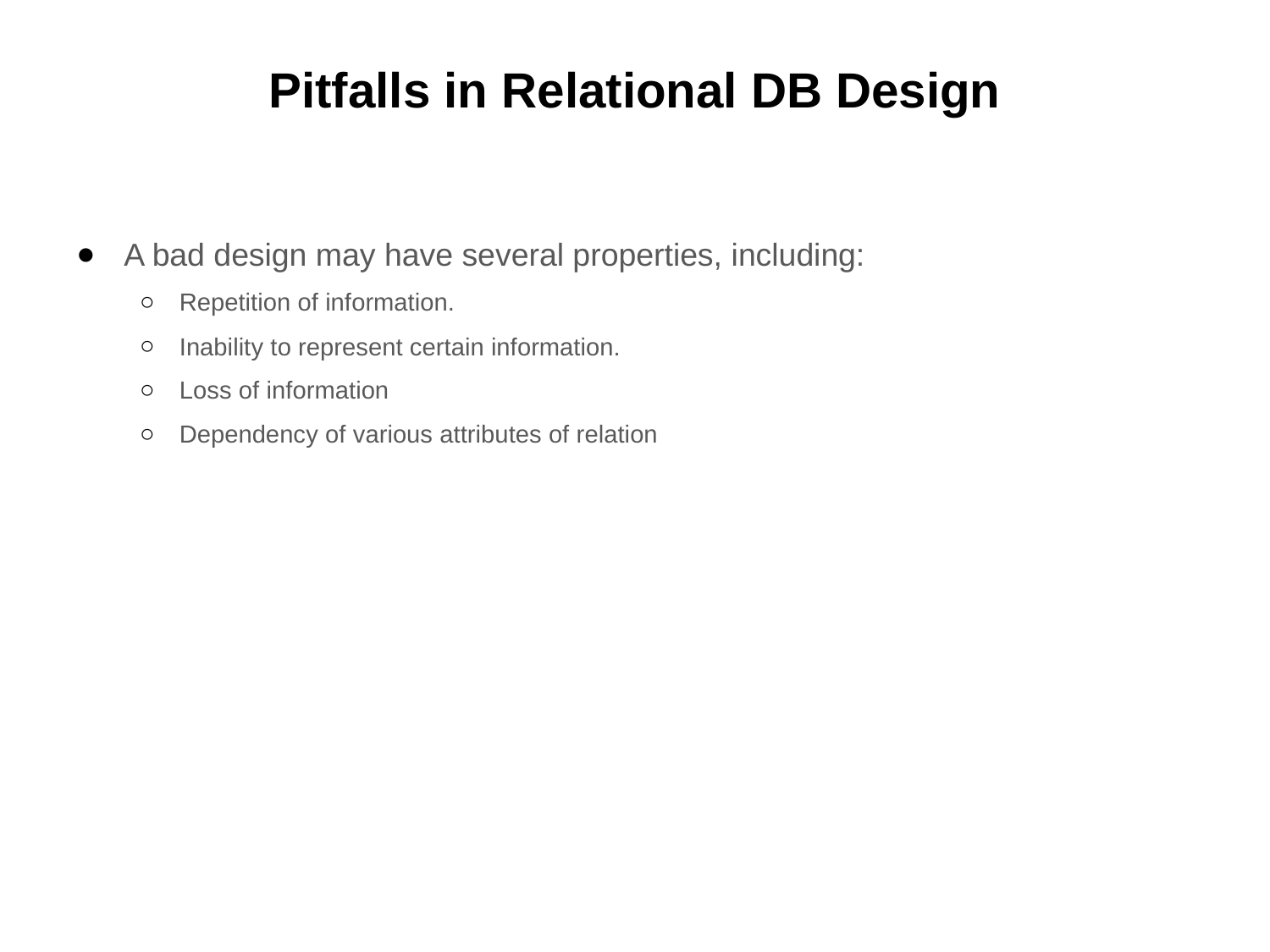

# Pitfalls in Relational DB Design
A bad design may have several properties, including:
Repetition of information.
Inability to represent certain information.
Loss of information
Dependency of various attributes of relation